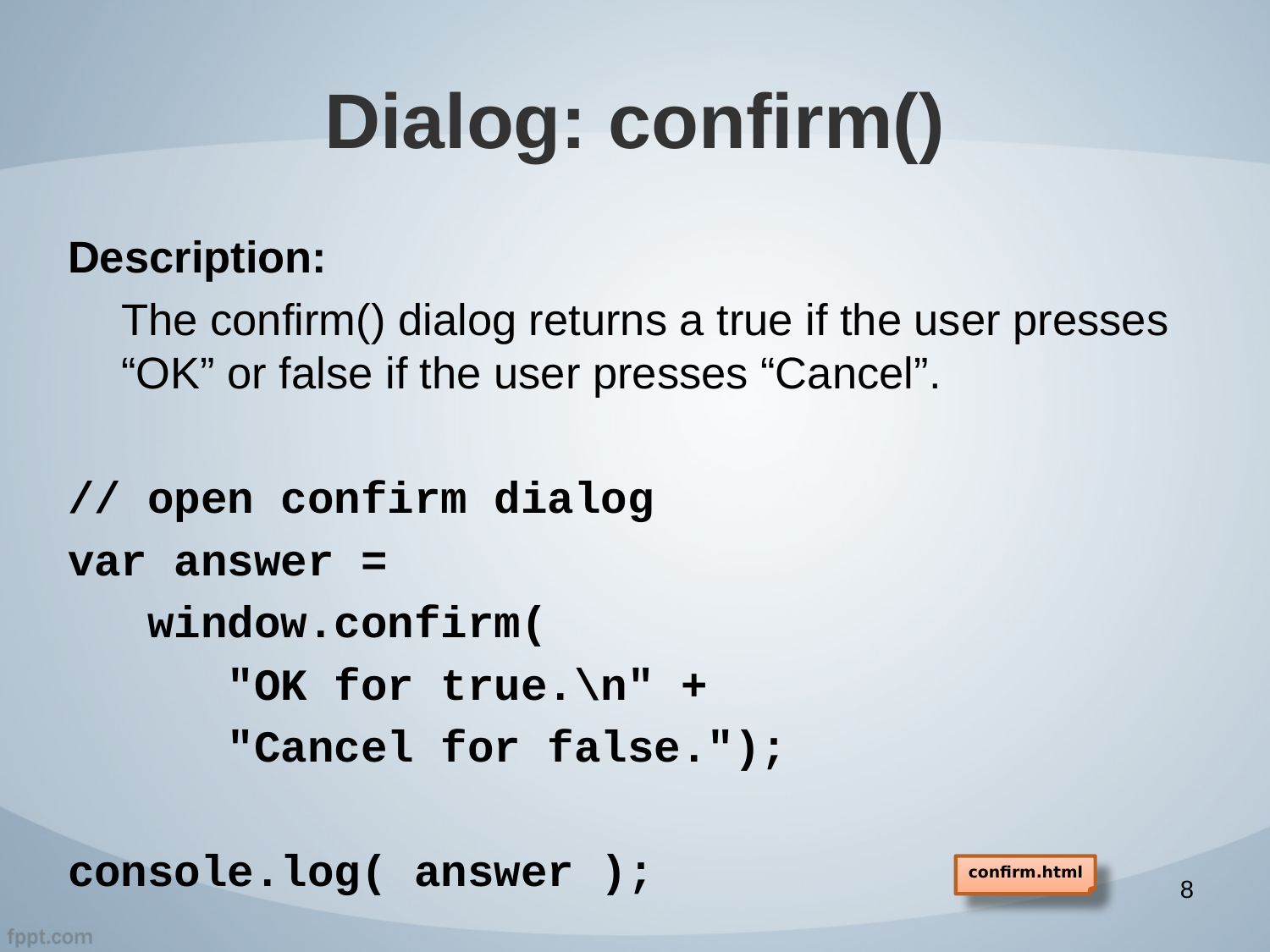

# Dialog: confirm()
Description:
The confirm() dialog returns a true if the user presses “OK” or false if the user presses “Cancel”.

// open confirm dialog
var answer =
   window.confirm(
      "OK for true.\n" +
      "Cancel for false.");

console.log( answer );
confirm.html
8